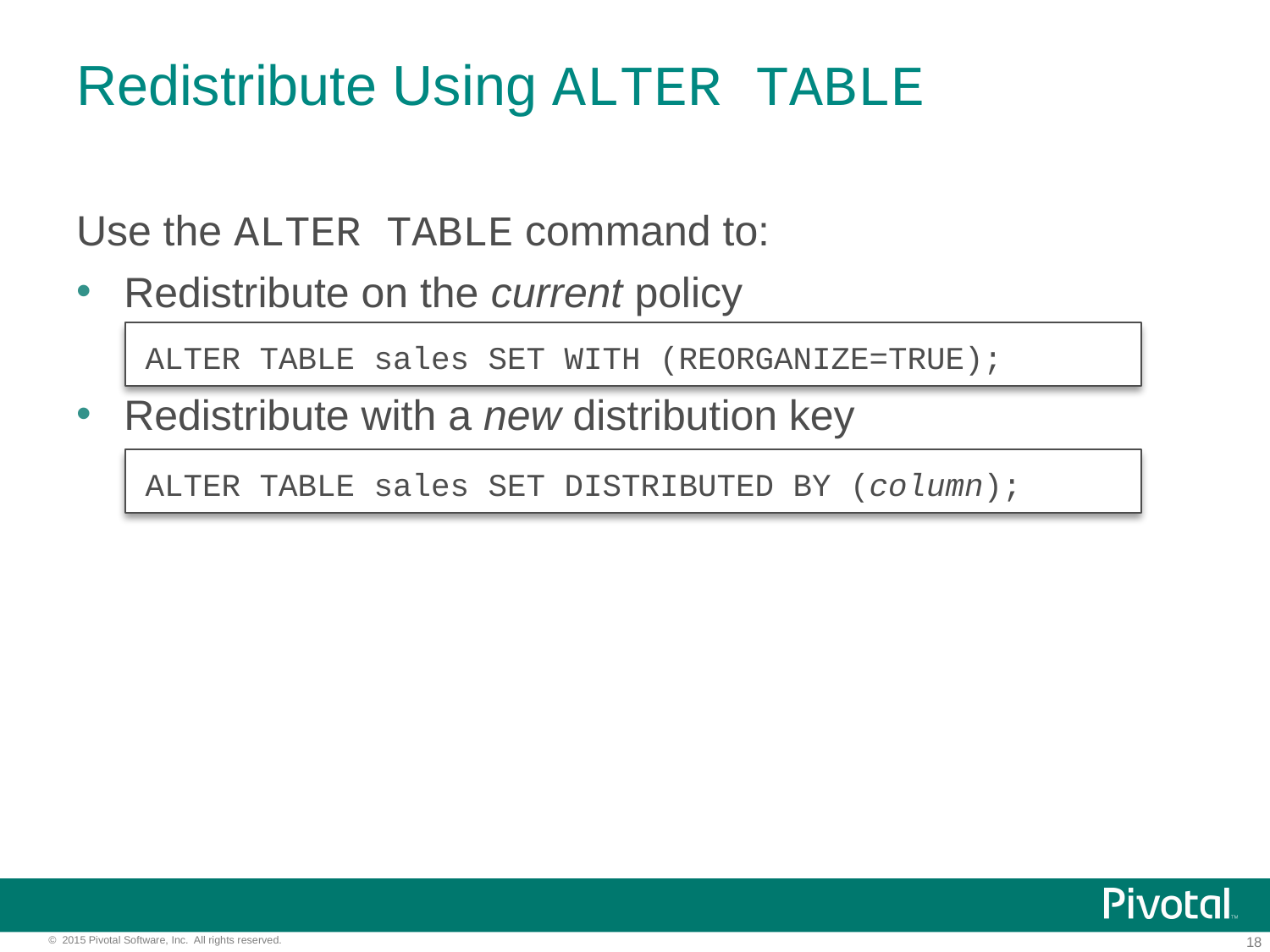

# Redistribute Using ALTER TABLE
Use the ALTER TABLE command to:
Redistribute on the current policy

Redistribute with a new distribution key

ALTER TABLE sales SET WITH (REORGANIZE=TRUE);

ALTER TABLE sales SET DISTRIBUTED BY (column);